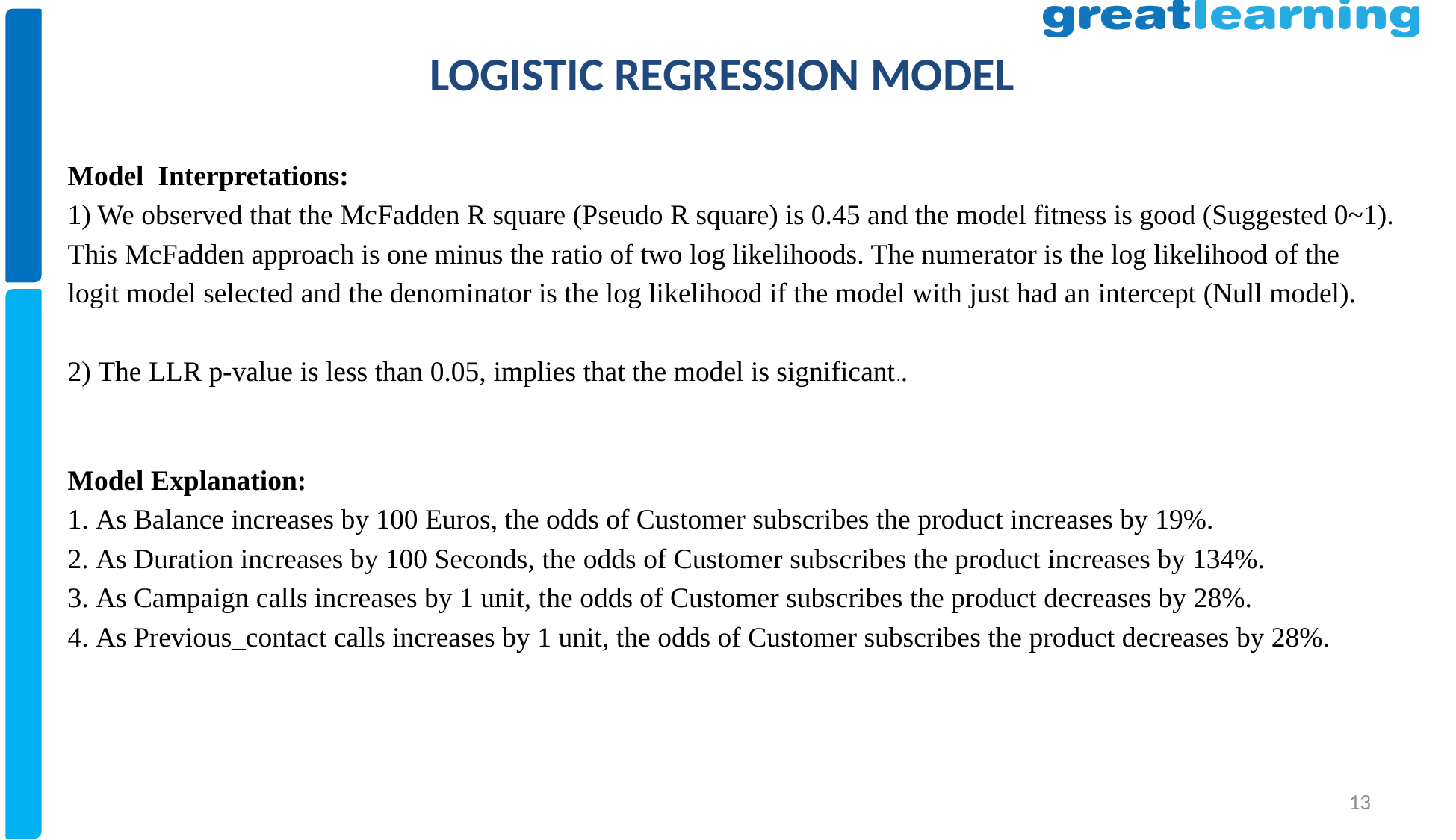

# LOGISTIC REGRESSION MODEL

Model  Interpretations:
1) We observed that the McFadden R square (Pseudo R square) is 0.45 and the model fitness is good (Suggested 0~1).
This McFadden approach is one minus the ratio of two log likelihoods. The numerator is the log likelihood of the
logit model selected and the denominator is the log likelihood if the model with just had an intercept (Null model).

2) The LLR p-value is less than 0.05, implies that the model is significant..

Model Explanation:
As Balance increases by 100 Euros, the odds of Customer subscribes the product increases by 19%.
As Duration increases by 100 Seconds, the odds of Customer subscribes the product increases by 134%.
As Campaign calls increases by 1 unit, the odds of Customer subscribes the product decreases by 28%.
As Previous_contact calls increases by 1 unit, the odds of Customer subscribes the product decreases by 28%.

13